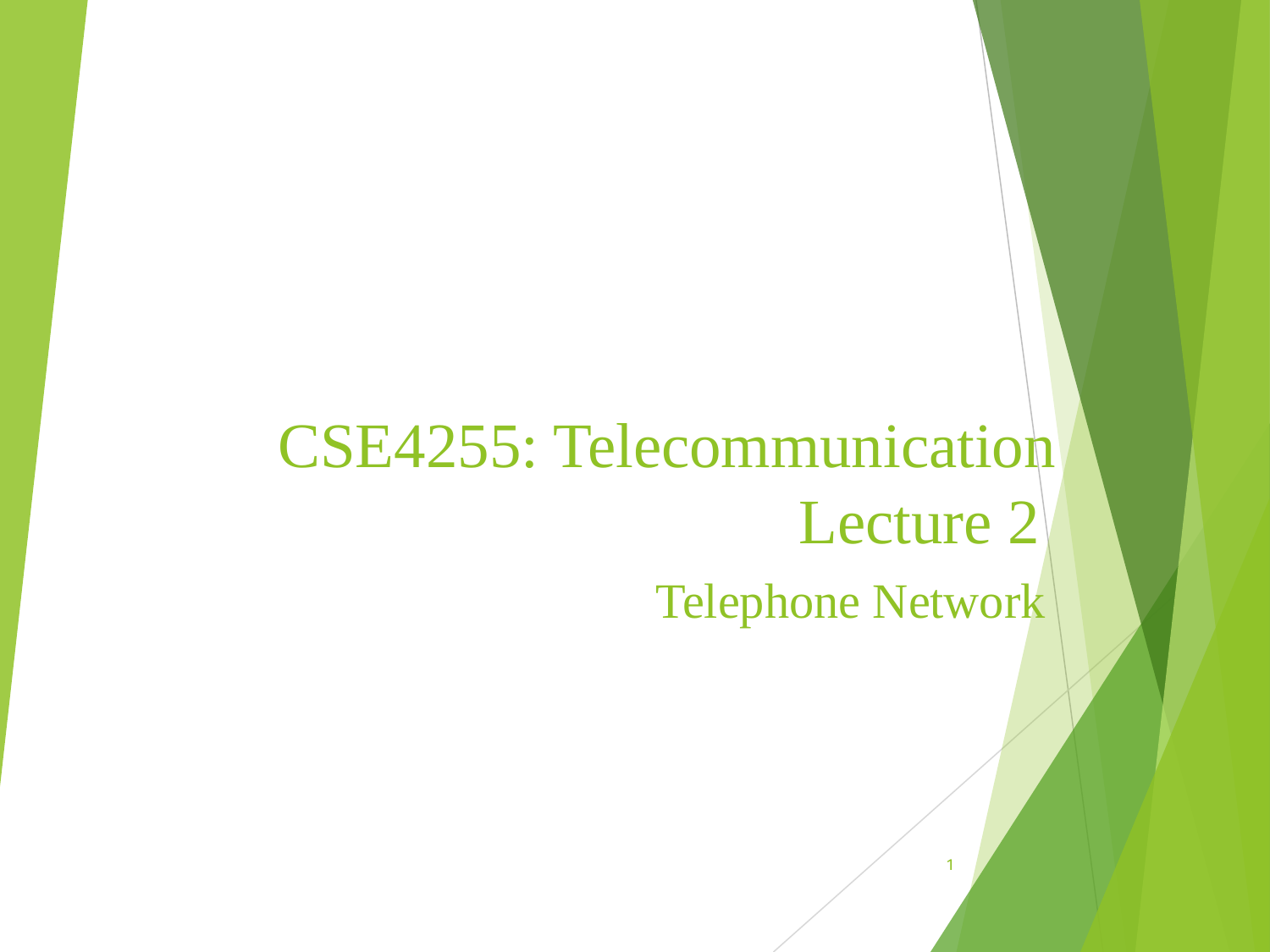

# CSE4255: Telecommunication Lecture 2
Telephone Network
1